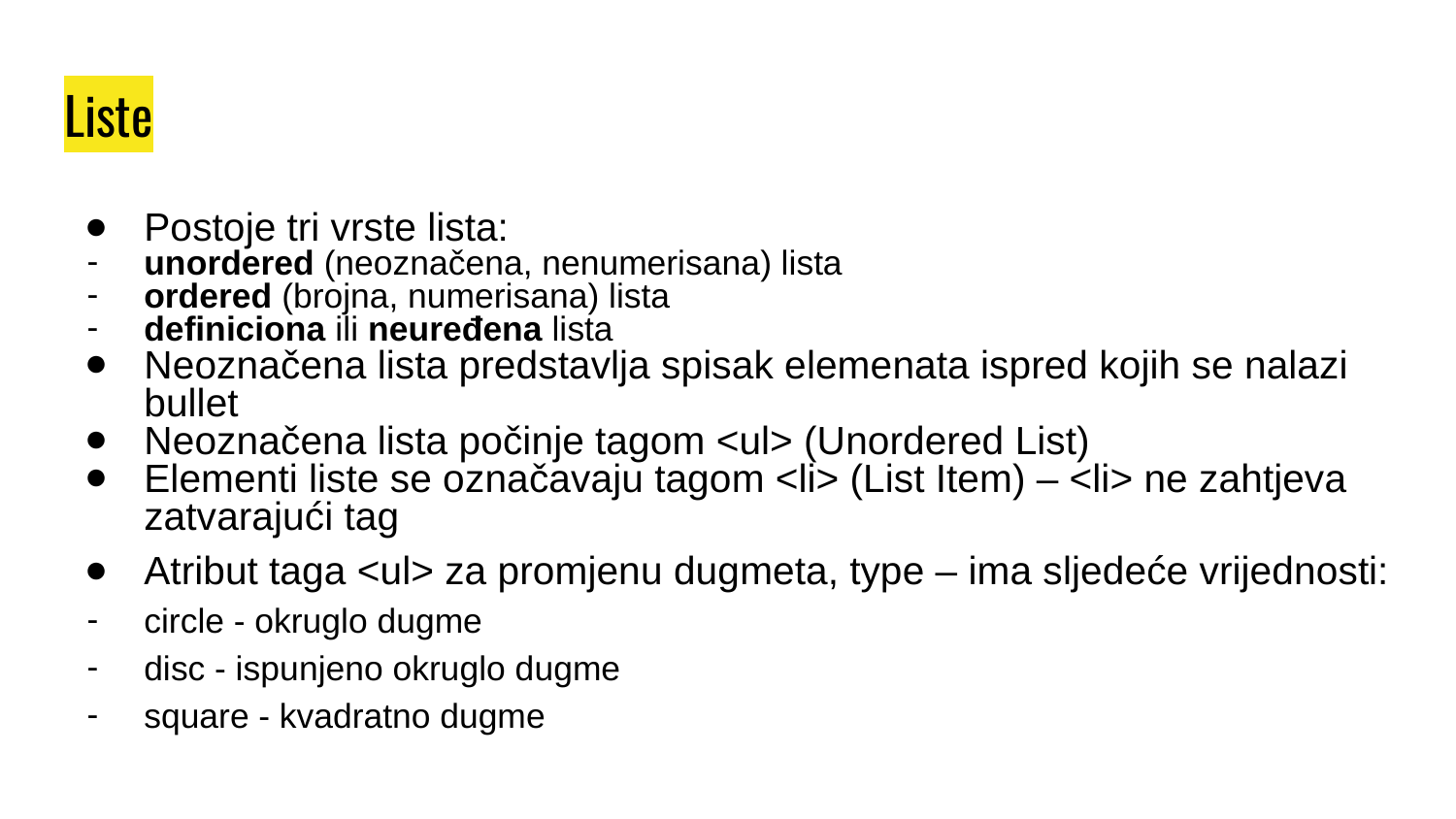

# Liste
Postoje tri vrste lista:
unordered (neoznačena, nenumerisana) lista
ordered (brojna, numerisana) lista
definiciona ili neuređena lista
Neoznačena lista predstavlja spisak elemenata ispred kojih se nalazi bullet
Neoznačena lista počinje tagom <ul> (Unordered List)
Elementi liste se označavaju tagom <li> (List Item) – <li> ne zahtjeva zatvarajući tag
Atribut taga <ul> za promjenu dugmeta, type – ima sljedeće vrijednosti:
circle - okruglo dugme
disc - ispunjeno okruglo dugme
square - kvadratno dugme